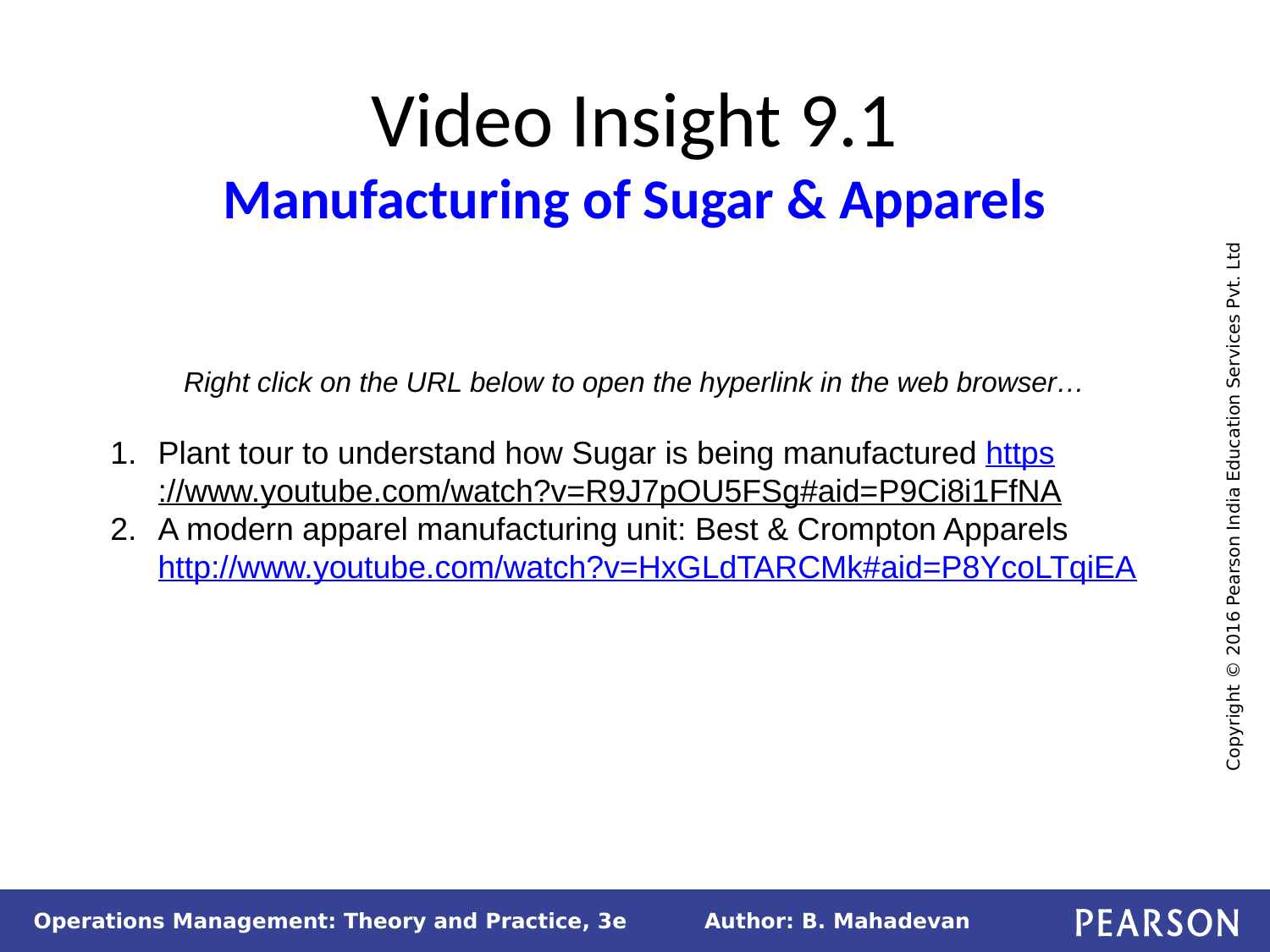

# Video Insight 9.1 Manufacturing of Sugar & Apparels
Right click on the URL below to open the hyperlink in the web browser…

Plant tour to understand how Sugar is being manufactured https://www.youtube.com/watch?v=R9J7pOU5FSg#aid=P9Ci8i1FfNA
A modern apparel manufacturing unit: Best & Crompton Apparels http://www.youtube.com/watch?v=HxGLdTARCMk#aid=P8YcoLTqiEA